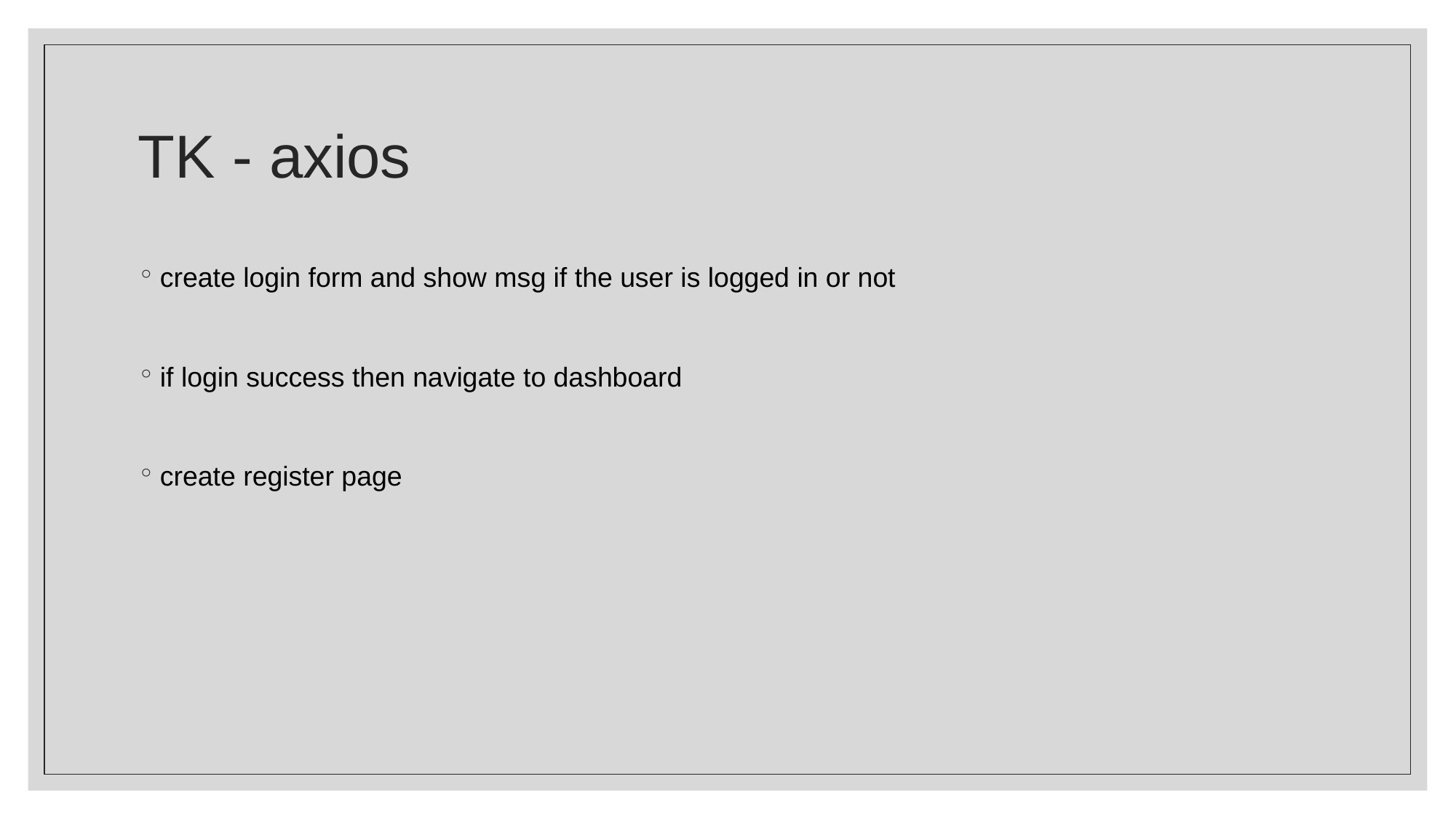

# TK - axios
create login form and show msg if the user is logged in or not

if login success then navigate to dashboard

create register page